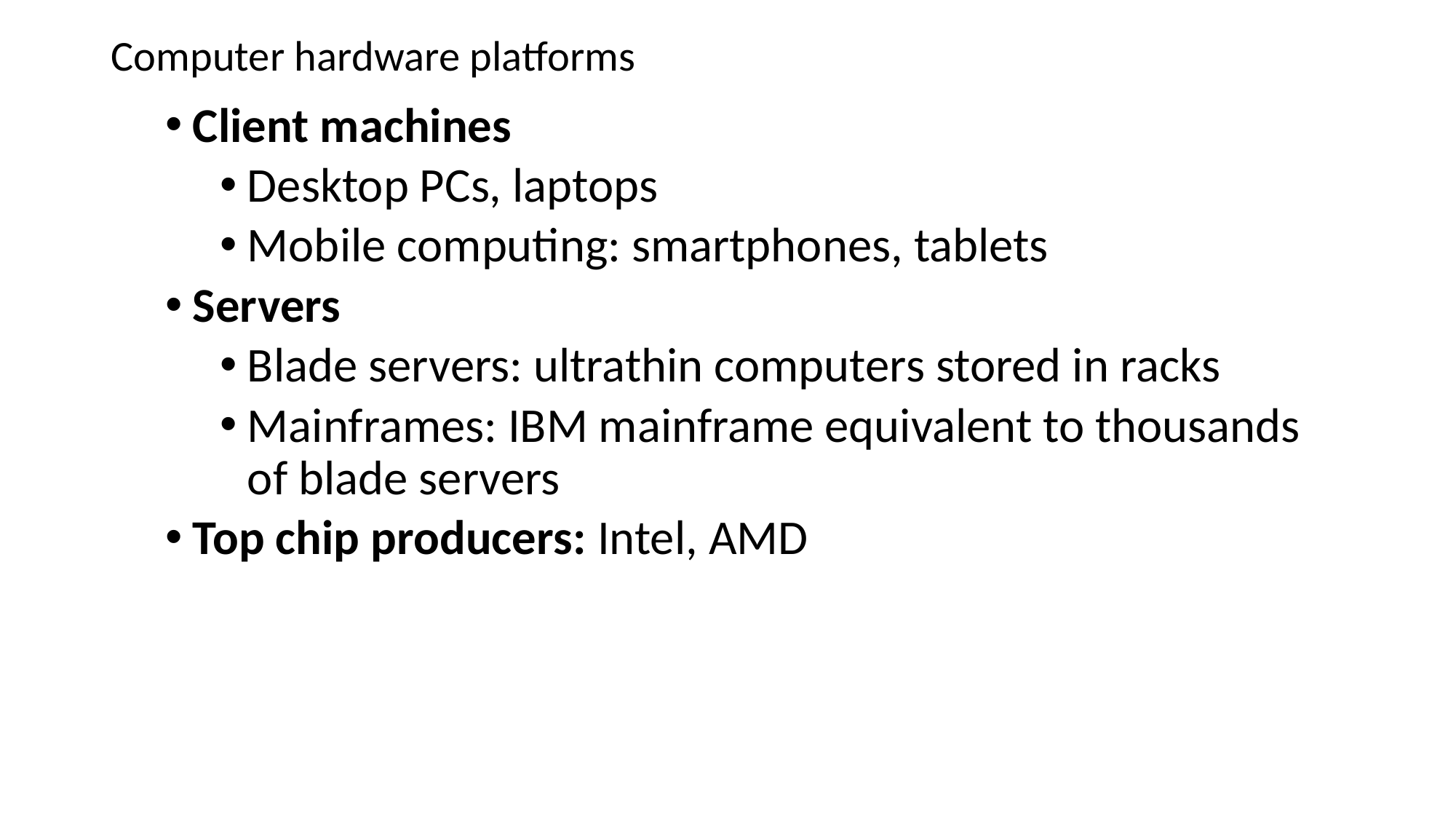

# Computer hardware platforms
Client machines
Desktop PCs, laptops
Mobile computing: smartphones, tablets
Servers
Blade servers: ultrathin computers stored in racks
Mainframes: IBM mainframe equivalent to thousands of blade servers
Top chip producers: Intel, AMD